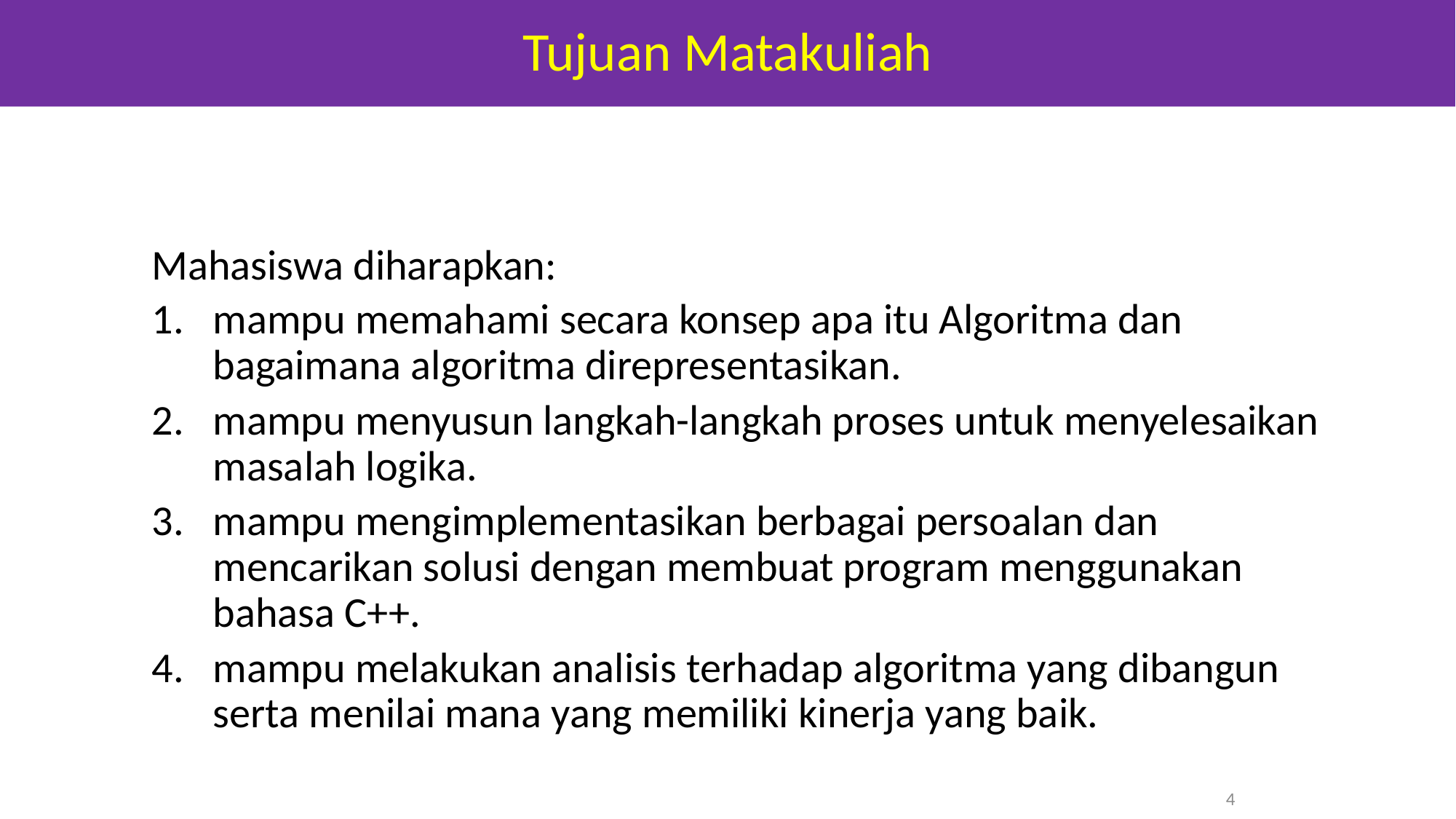

Tujuan Matakuliah
#

Mahasiswa diharapkan:
mampu memahami secara konsep apa itu Algoritma dan bagaimana algoritma direpresentasikan.
mampu menyusun langkah-langkah proses untuk menyelesaikan masalah logika.
mampu mengimplementasikan berbagai persoalan dan mencarikan solusi dengan membuat program menggunakan bahasa C++.
mampu melakukan analisis terhadap algoritma yang dibangun serta menilai mana yang memiliki kinerja yang baik.
4